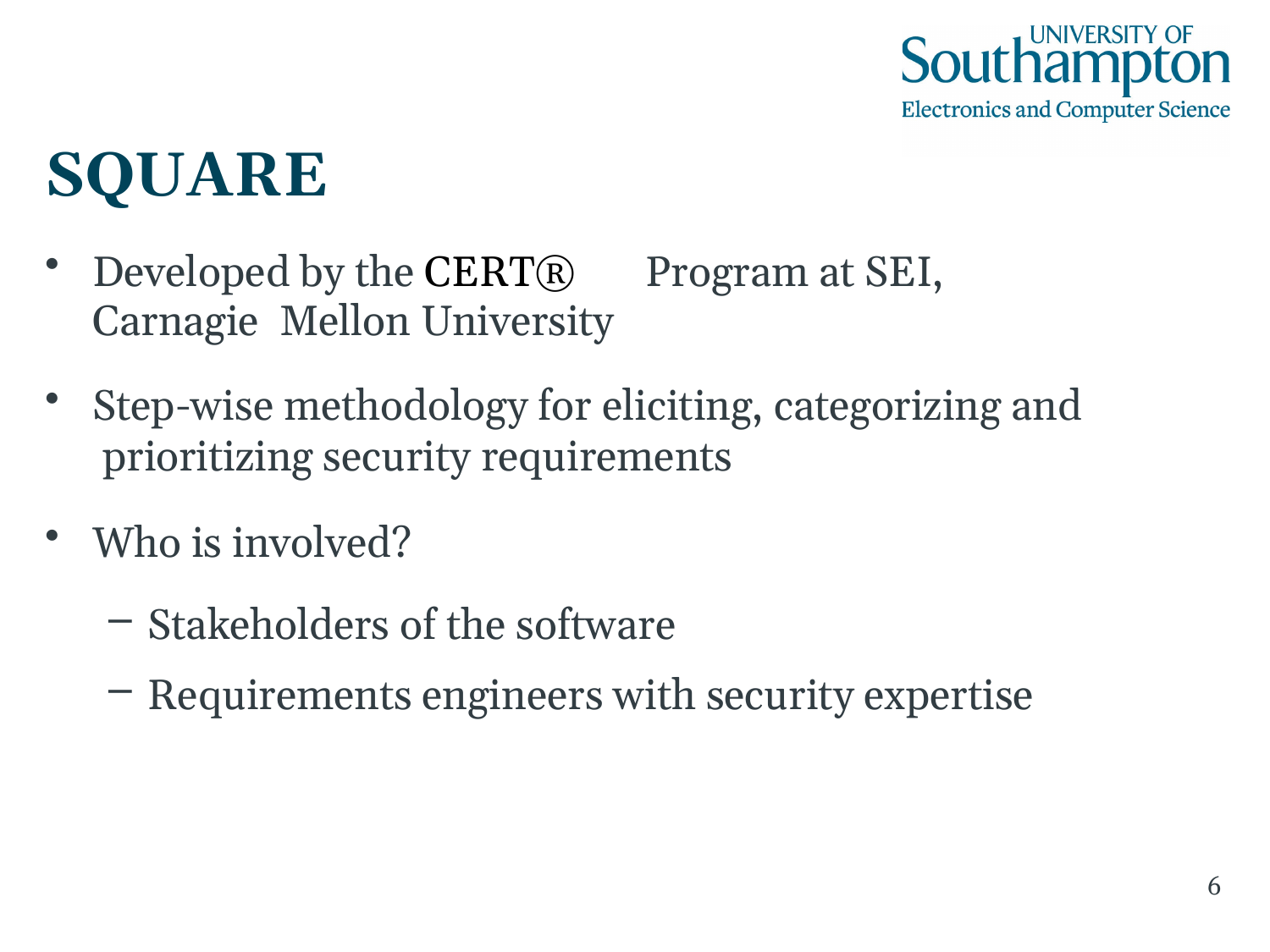

# SQUARE
Developed by the CERT®	Program at SEI, Carnagie  Mellon University
Step-wise methodology for eliciting, categorizing and  prioritizing security requirements
Who is involved?
Stakeholders of the software
Requirements engineers with security expertise
6